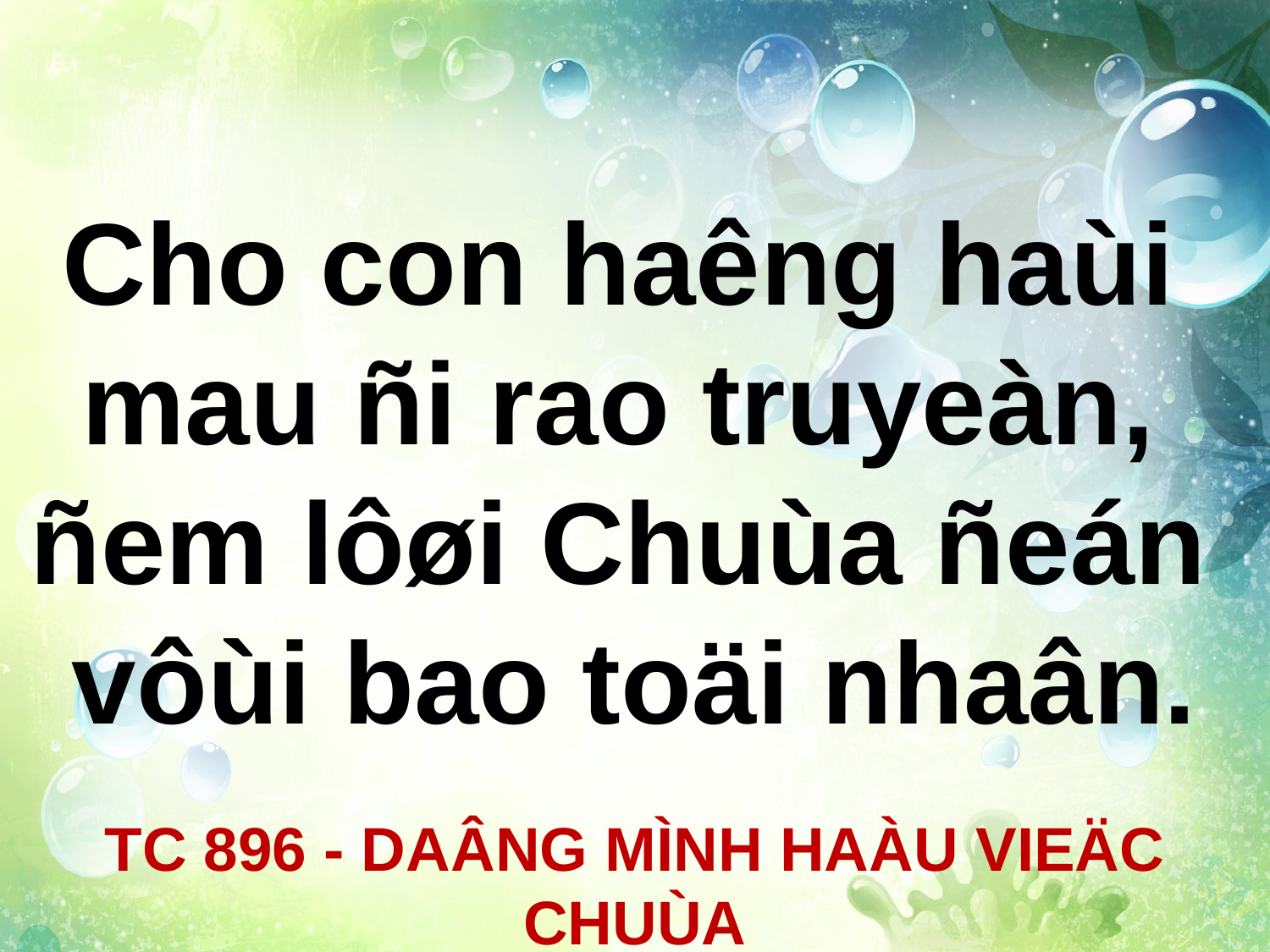

Cho con haêng haùi
mau ñi rao truyeàn,
ñem lôøi Chuùa ñeán
vôùi bao toäi nhaân.
TC 896 - DAÂNG MÌNH HAÀU VIEÄC CHUÙA